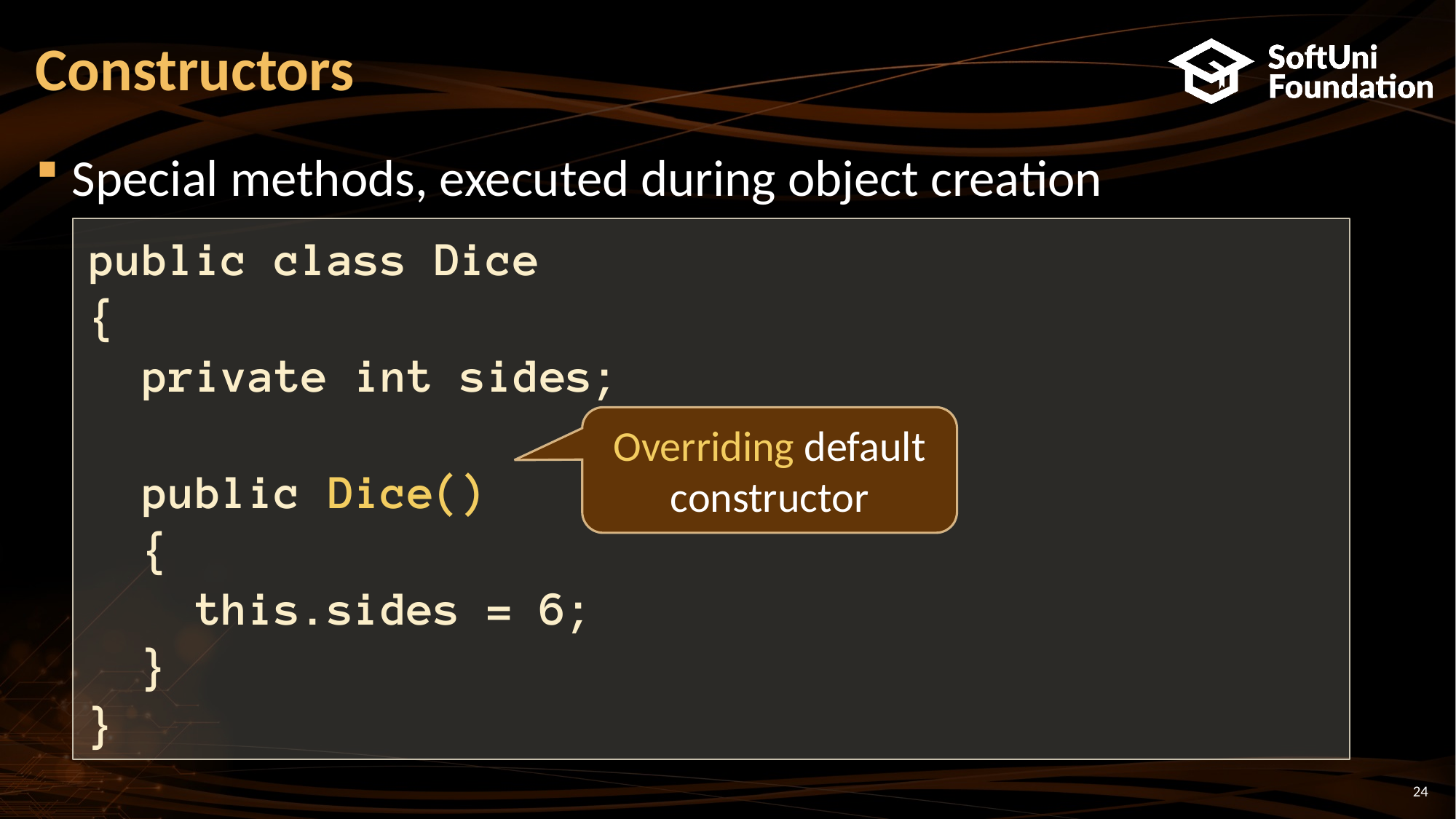

# Constructors
Special methods, executed during object creation
public class Dice
{
  private int sides;

  public Dice()
  {
    this.sides = 6;
  }
}
Overriding default constructor
24